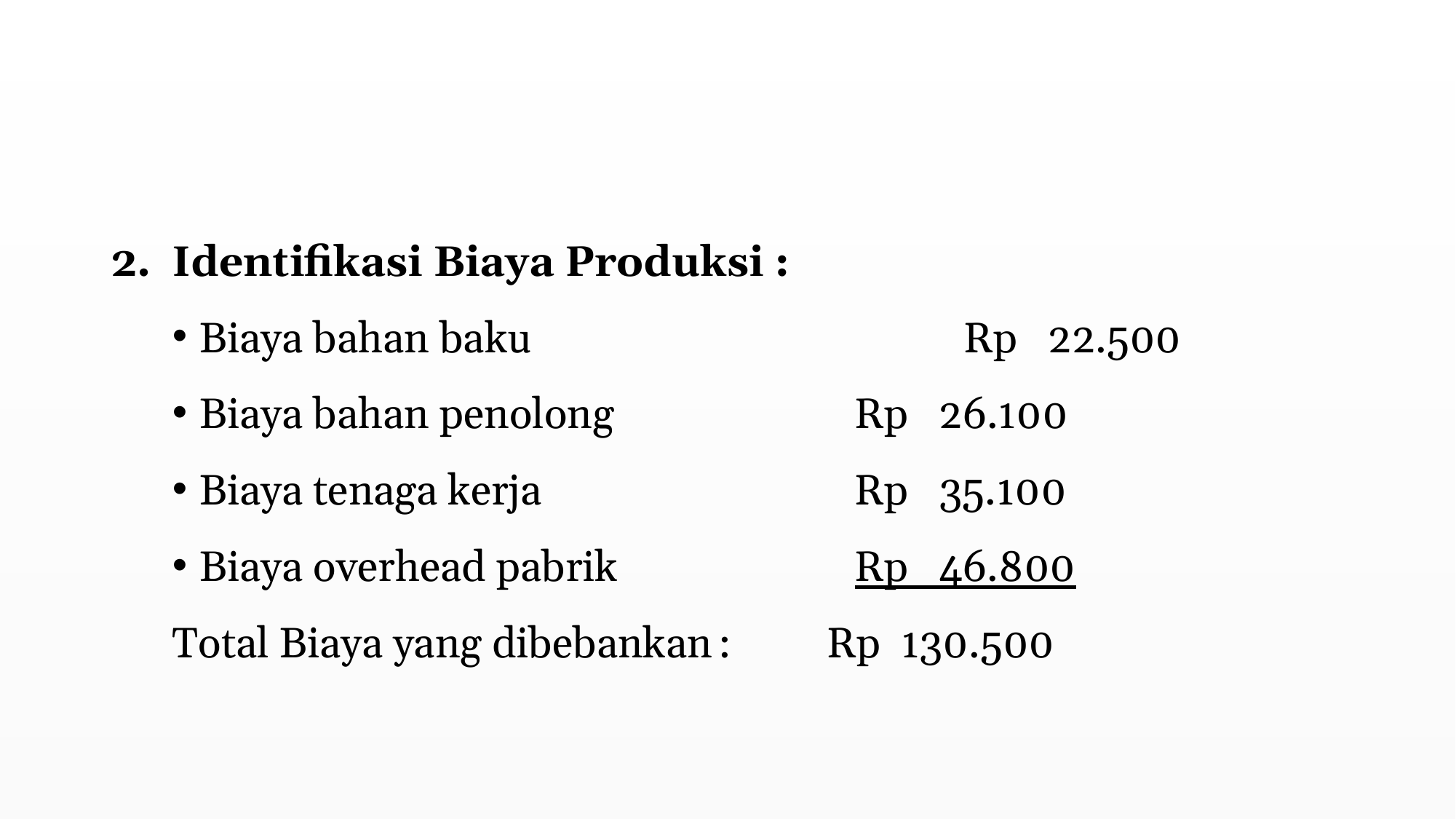

#
Identifikasi Biaya Produksi :
Biaya bahan baku 				Rp   22.500
Biaya bahan penolong			Rp   26.100
Biaya tenaga kerja 			Rp   35.100
Biaya overhead pabrik 			Rp   46.800
Total Biaya yang dibebankan	: 	Rp  130.500